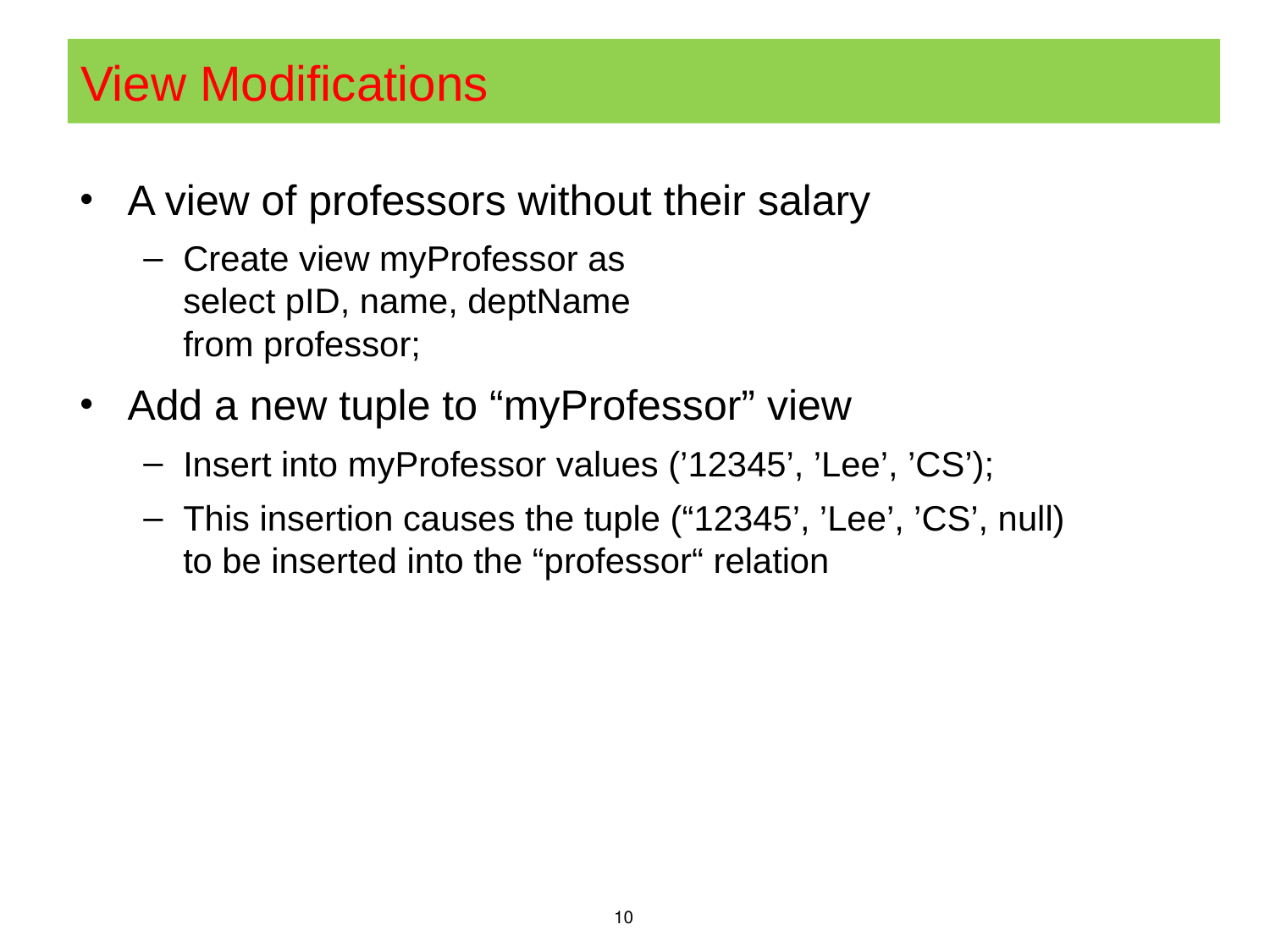

# View Modifications
A view of professors without their salary
Create view myProfessor as
select pID, name, deptName
from professor;
Add a new tuple to “myProfessor” view
Insert into myProfessor values (’12345’, ’Lee’, ’CS’);
This insertion causes the tuple (“12345’, ’Lee’, ’CS’, null)
to be inserted into the “professor“ relation